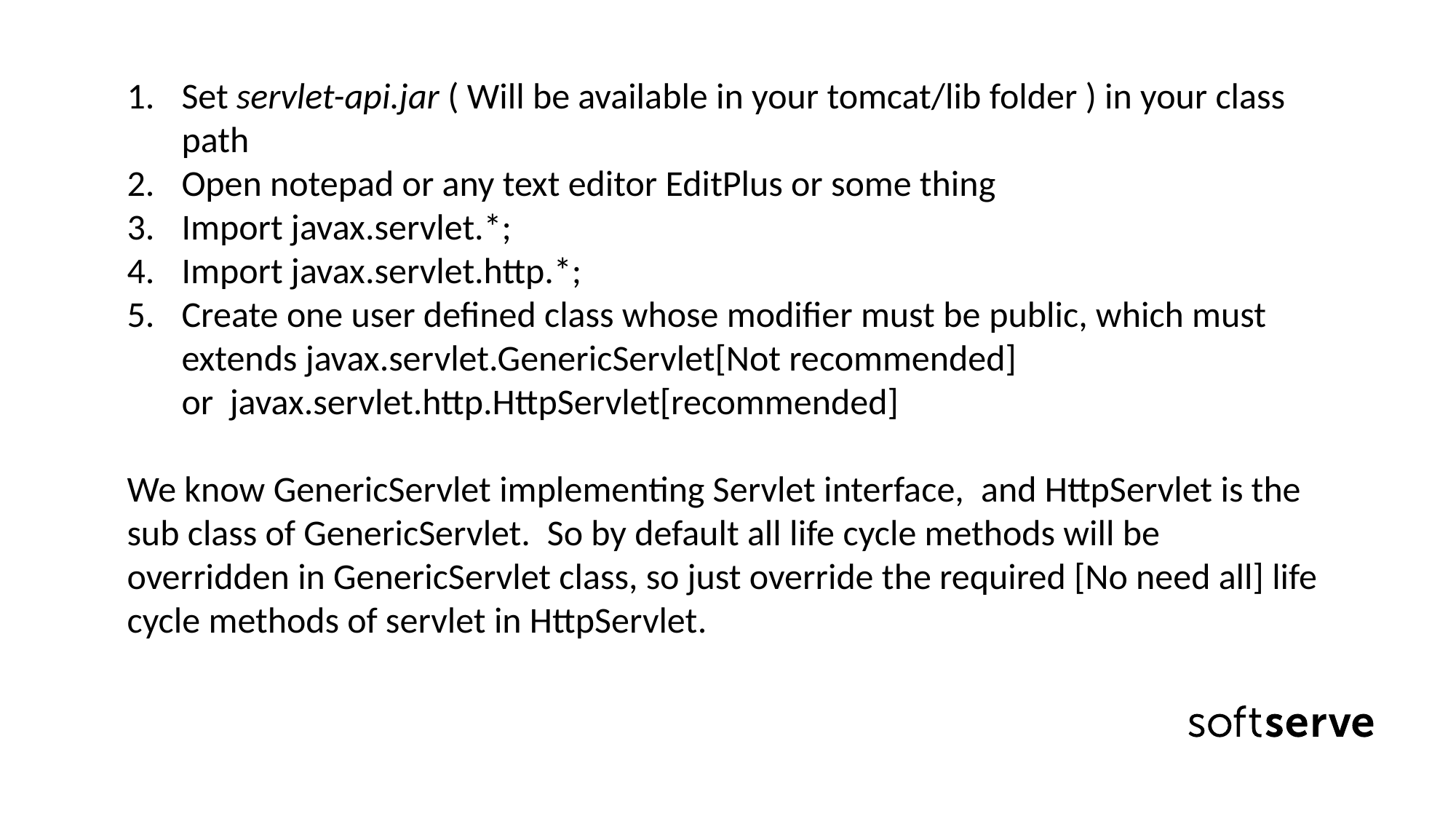

Set servlet-api.jar ( Will be available in your tomcat/lib folder ) in your class path
Open notepad or any text editor EditPlus or some thing
Import javax.servlet.*;
Import javax.servlet.http.*;
Create one user defined class whose modifier must be public, which must extends javax.servlet.GenericServlet[Not recommended] or  javax.servlet.http.HttpServlet[recommended]

We know GenericServlet implementing Servlet interface,  and HttpServlet is the sub class of GenericServlet.  So by default all life cycle methods will be overridden in GenericServlet class, so just override the required [No need all] life cycle methods of servlet in HttpServlet.